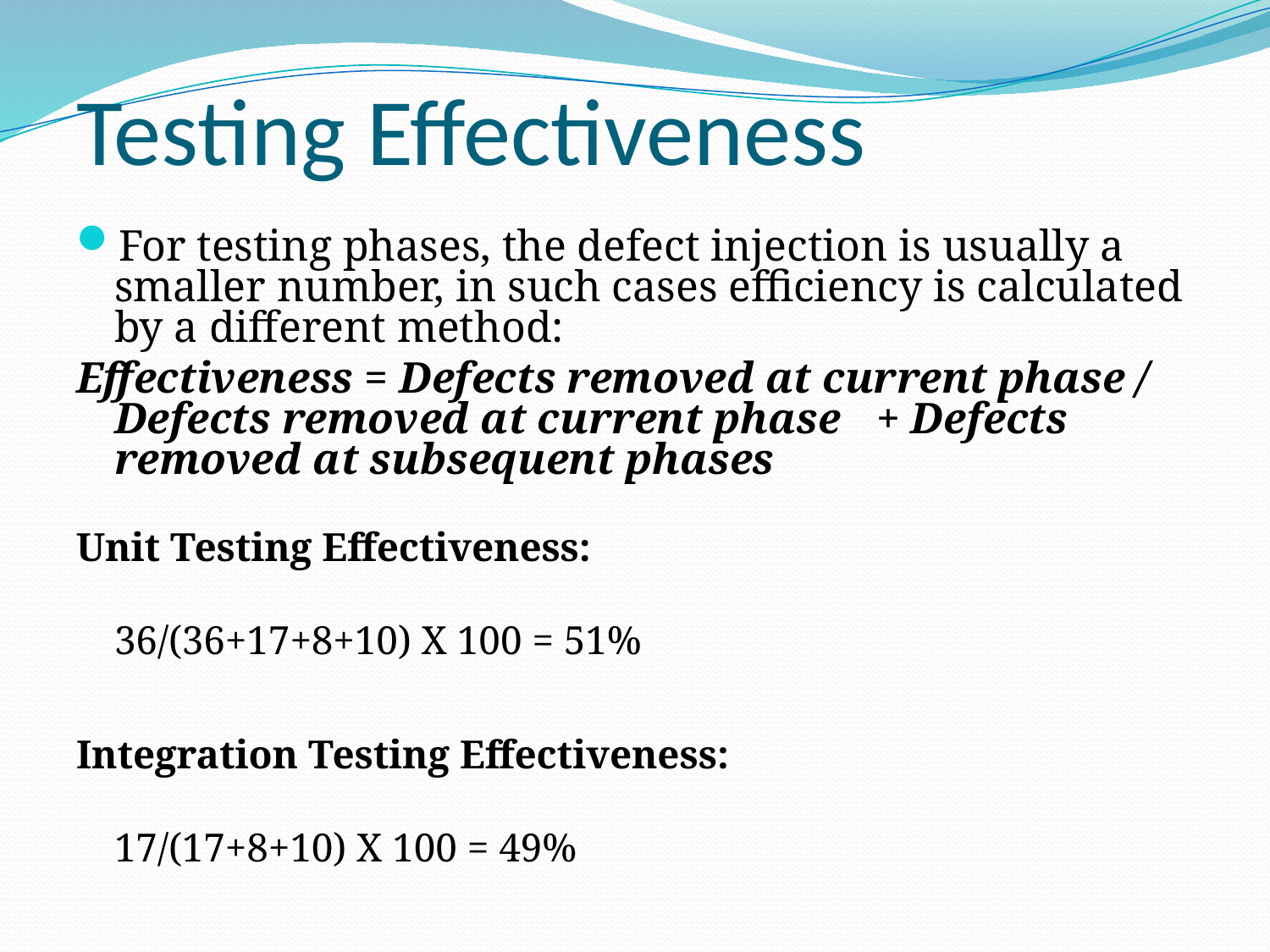

# Testing Effectiveness
For testing phases, the defect injection is usually a smaller number, in such cases efficiency is calculated by a different method:
Effectiveness = Defects removed at current phase / Defects removed at current phase 	+ Defects removed at subsequent phases
Unit Testing Effectiveness:
36/(36+17+8+10) X 100 = 51%

Integration Testing Effectiveness:
17/(17+8+10) X 100 = 49%